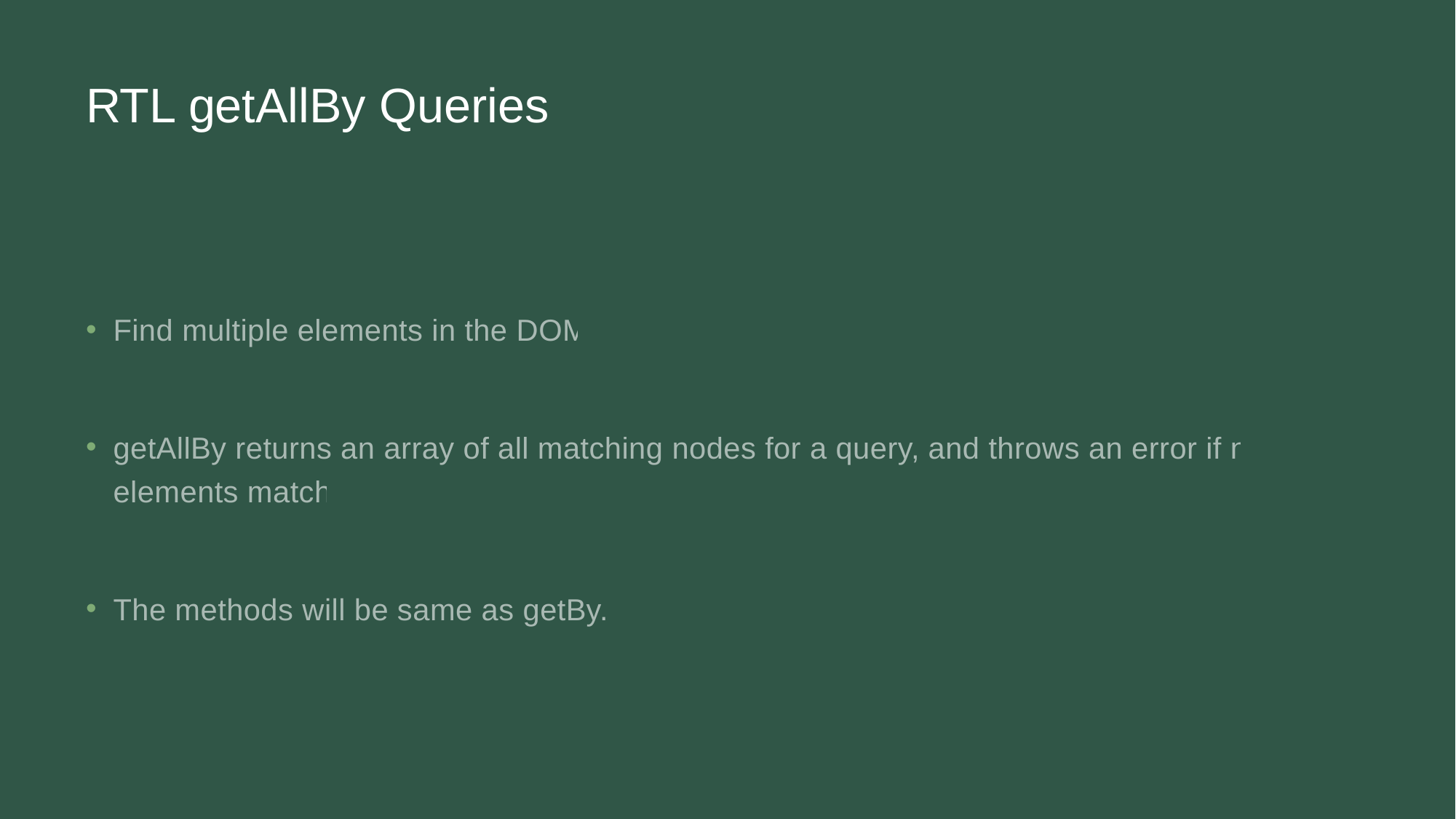

# RTL getAllBy Queries
Find multiple elements in the DOM

getAllBy returns an array of all matching nodes for a query, and throws an error if no elements match

The methods will be same as getBy..